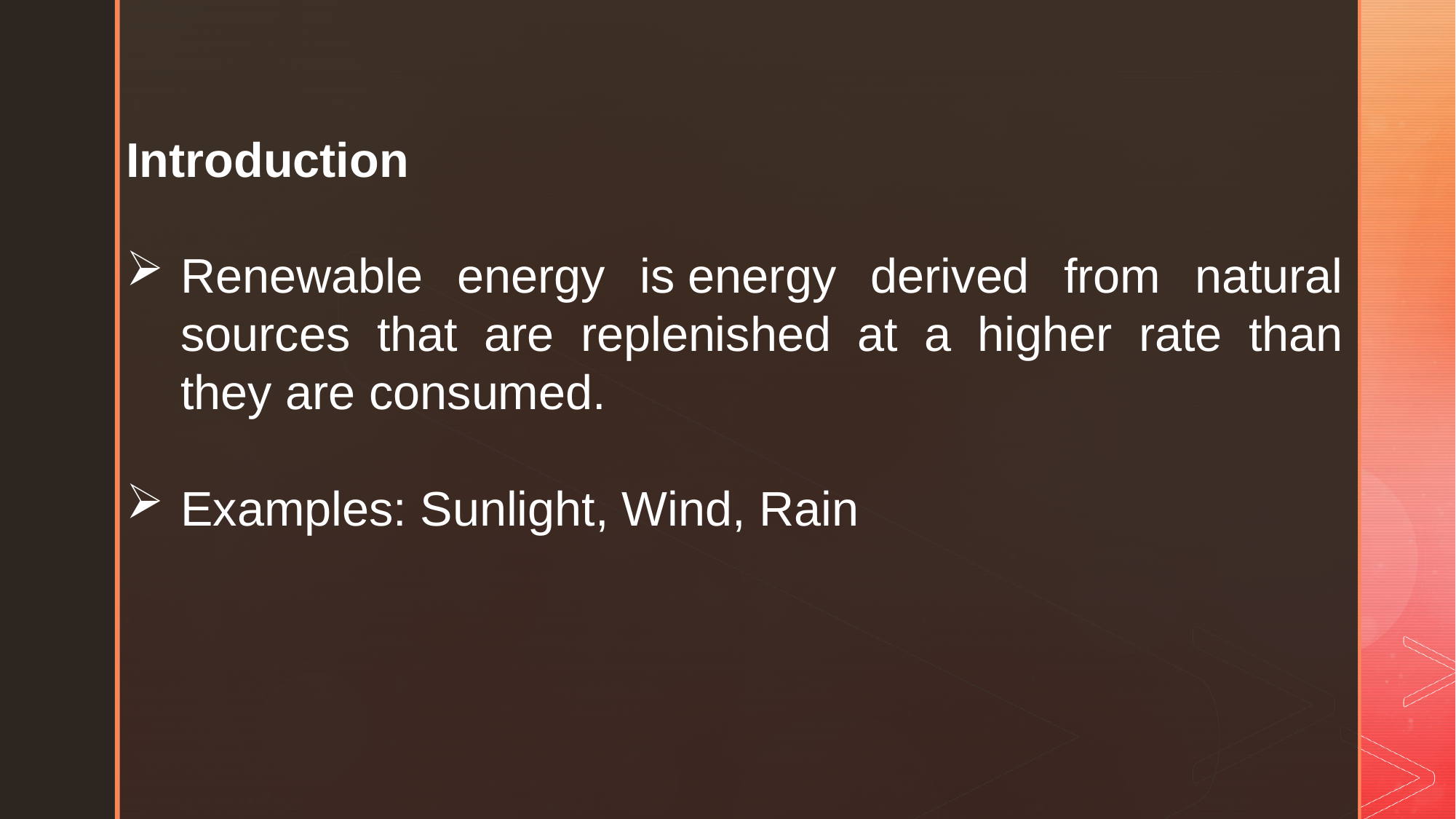

Introduction

Renewable energy is energy derived from natural sources that are replenished at a higher rate than they are consumed.

Examples: Sunlight, Wind, Rain